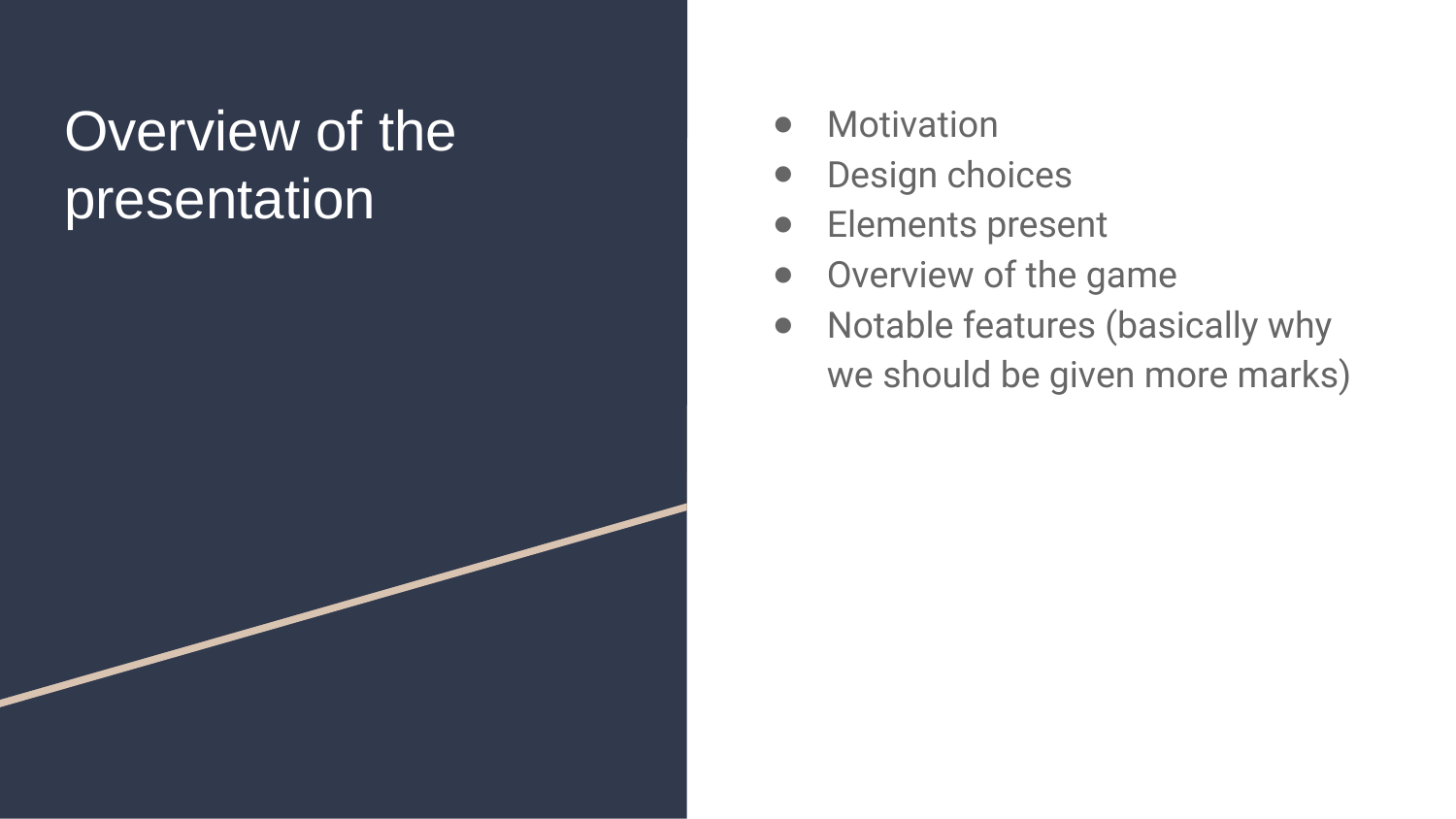

# Overview of the presentation
Motivation
Design choices
Elements present
Overview of the game
Notable features (basically why we should be given more marks)